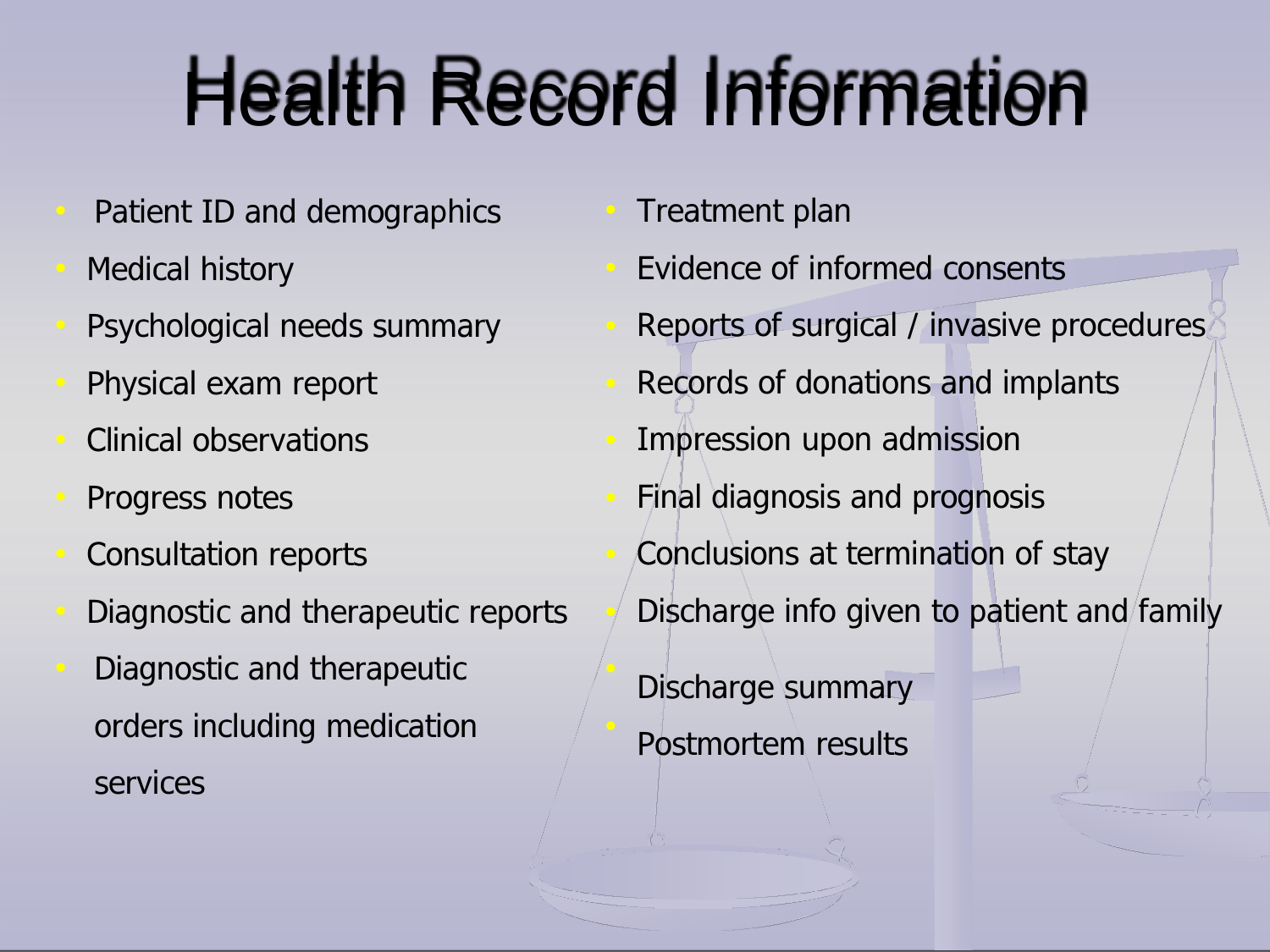

# Health Record Information
Treatment plan
Evidence of informed consents
•
•
•
•
•
•
•
•
Patient ID and demographics
Medical history
Psychological needs summary
Physical exam report
Clinical observations
Progress notes
Consultation reports
Diagnostic and therapeutic reports
Diagnostic and therapeutic orders including medication services
Reports of surgical / invasive procedures
Records of donations and implants
Impression upon admission
Final diagnosis and prognosis  Conclusions at termination of stay
Discharge info given to patient and family
Discharge summary Postmortem results